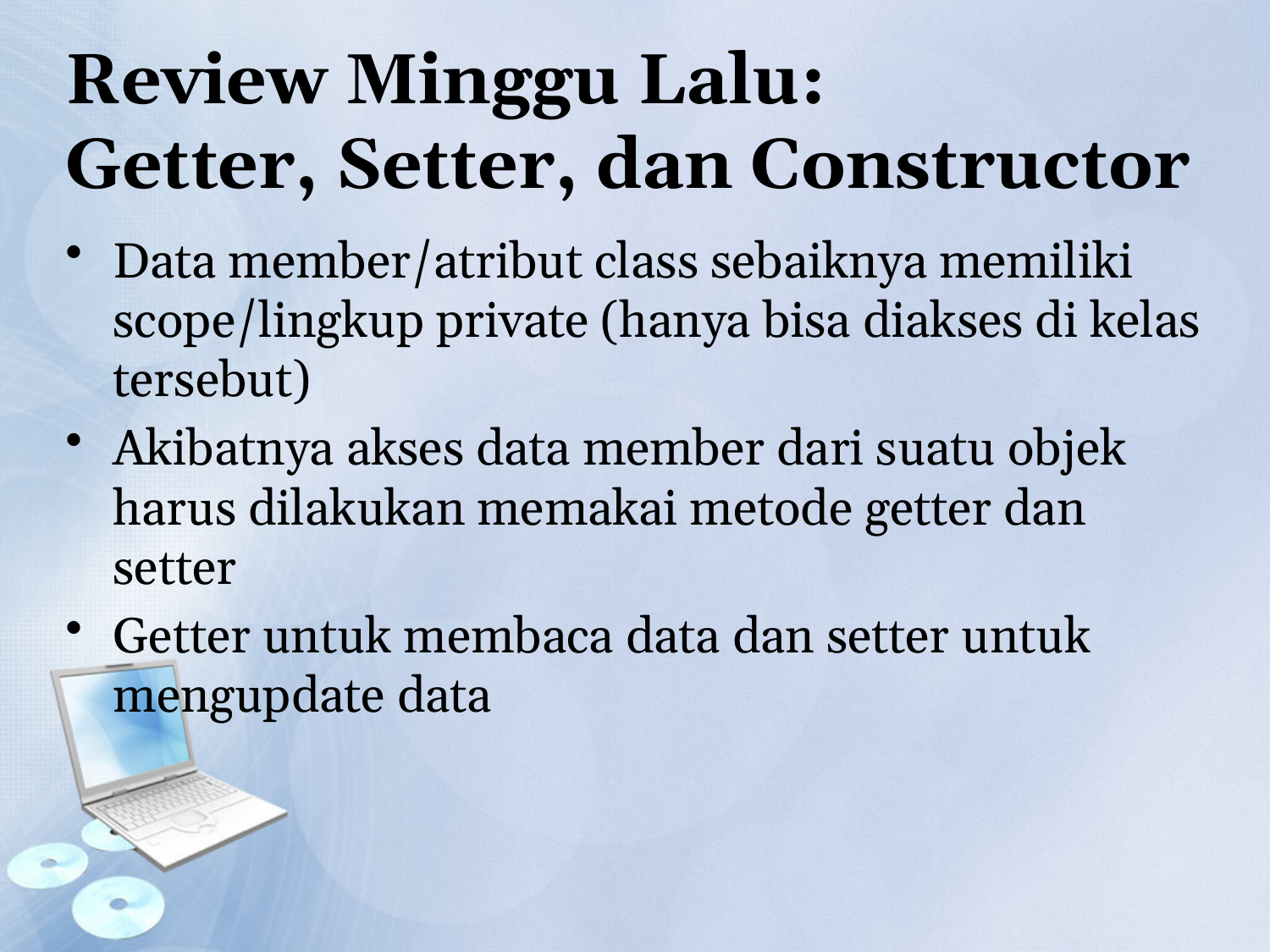

# Review Minggu Lalu: Getter, Setter, dan Constructor
Data member/atribut class sebaiknya memiliki scope/lingkup private (hanya bisa diakses di kelas tersebut)
Akibatnya akses data member dari suatu objek harus dilakukan memakai metode getter dan setter
Getter untuk membaca data dan setter untuk mengupdate data